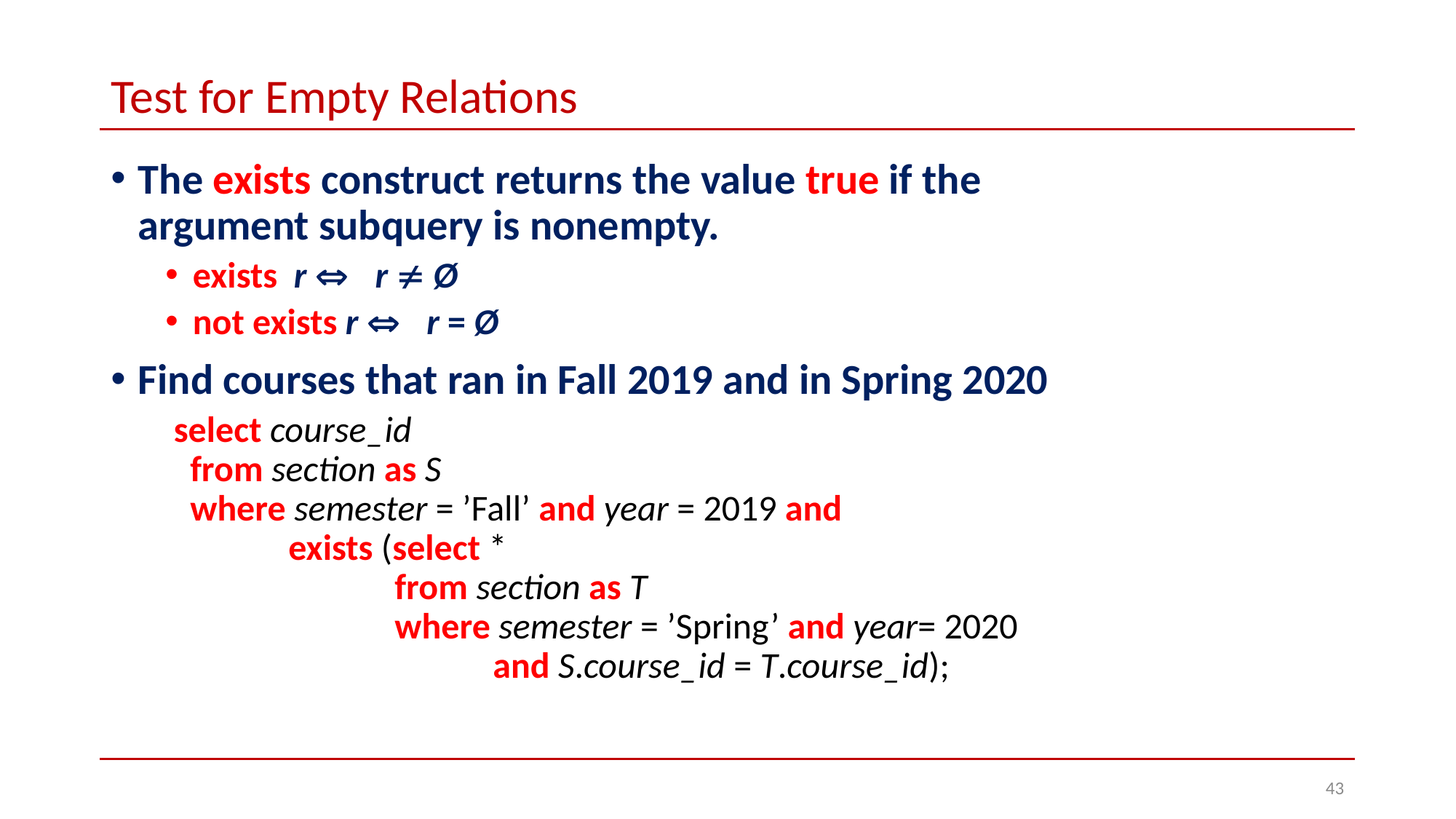

# Test for Empty Relations
The exists construct returns the value true if the argument subquery is nonempty.
exists  r ⇔  r ≠ Ø
not exists r ⇔  r = Ø
Find courses that ran in Fall 2019 and in Spring 2020
 select course_id
   from section as S
   where semester = ’Fall’ and year = 2019 and
               exists (select *
                            from section as T
                            where semester = ’Spring’ and year= 2020
                                        and S.course_id = T.course_id);
43